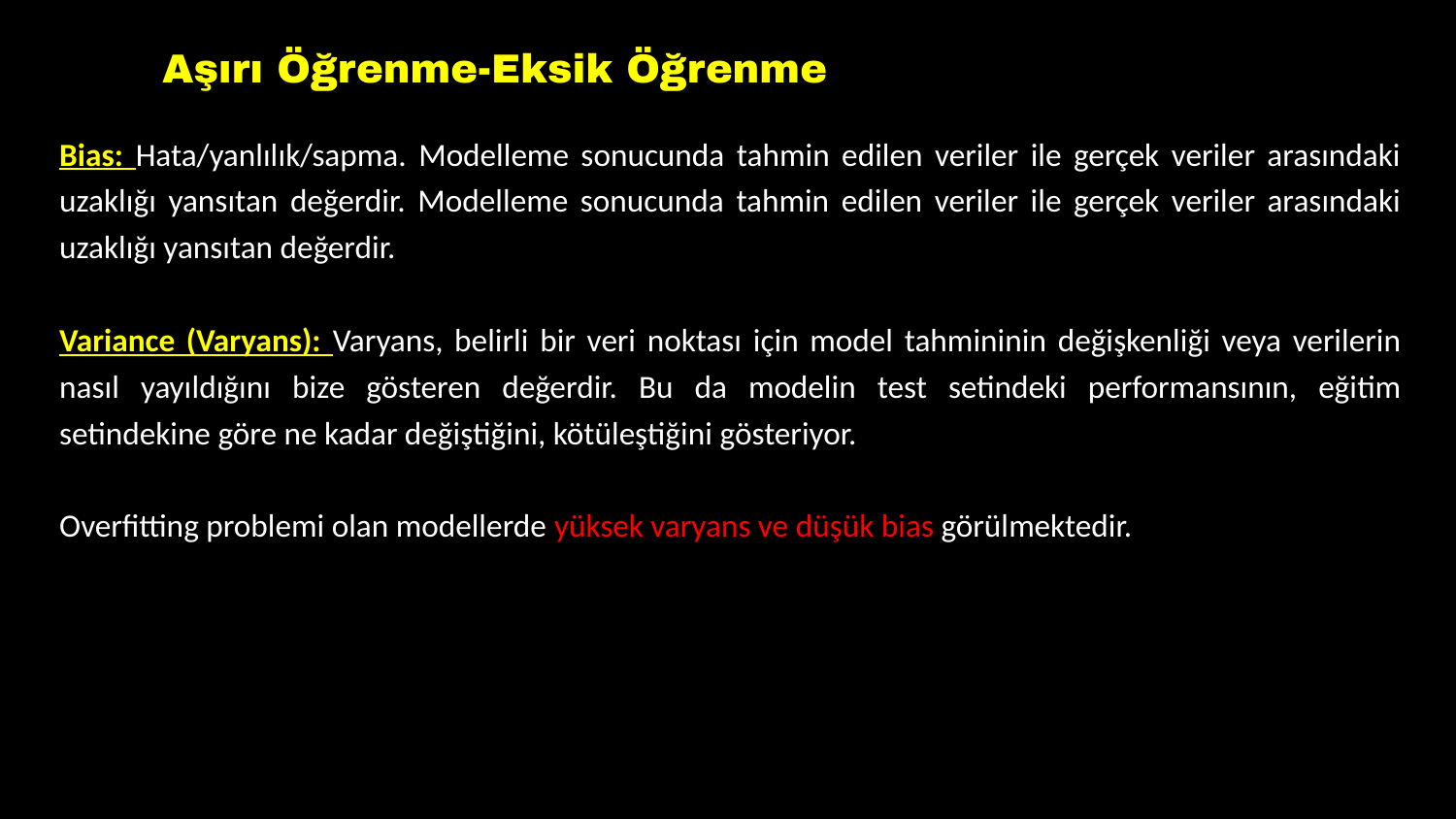

# Aşırı Öğrenme-Eksik Öğrenme
Bias: Hata/yanlılık/sapma. Modelleme sonucunda tahmin edilen veriler ile gerçek veriler arasındaki uzaklığı yansıtan değerdir. Modelleme sonucunda tahmin edilen veriler ile gerçek veriler arasındaki uzaklığı yansıtan değerdir.

Variance (Varyans): Varyans, belirli bir veri noktası için model tahmininin değişkenliği veya verilerin nasıl yayıldığını bize gösteren değerdir. Bu da modelin test setindeki performansının, eğitim setindekine göre ne kadar değiştiğini, kötüleştiğini gösteriyor.

Overfitting problemi olan modellerde yüksek varyans ve düşük bias görülmektedir.